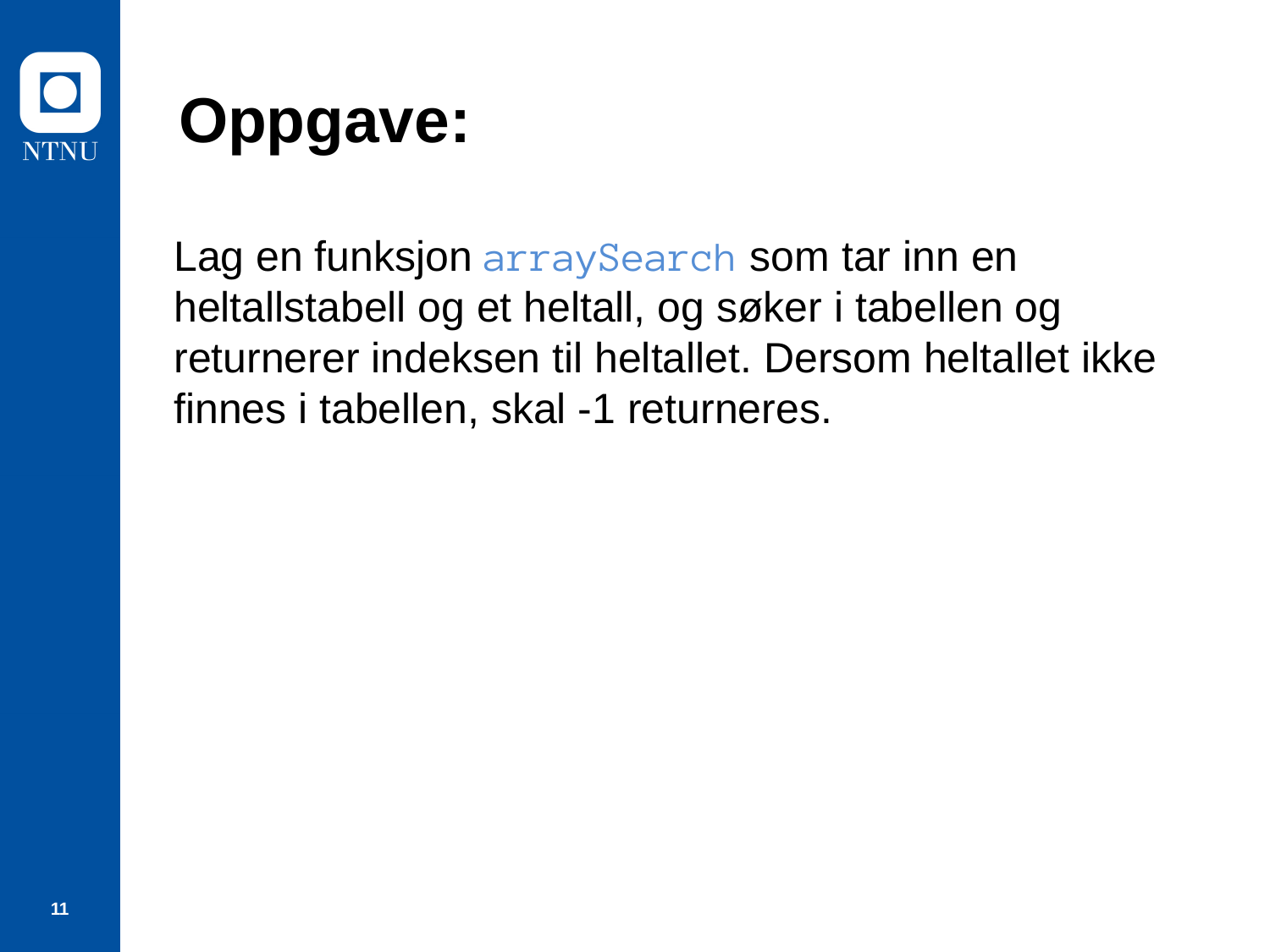

# Oppgave:
Lag en funksjon arraySearch som tar inn en heltallstabell og et heltall, og søker i tabellen og returnerer indeksen til heltallet. Dersom heltallet ikke finnes i tabellen, skal -1 returneres.